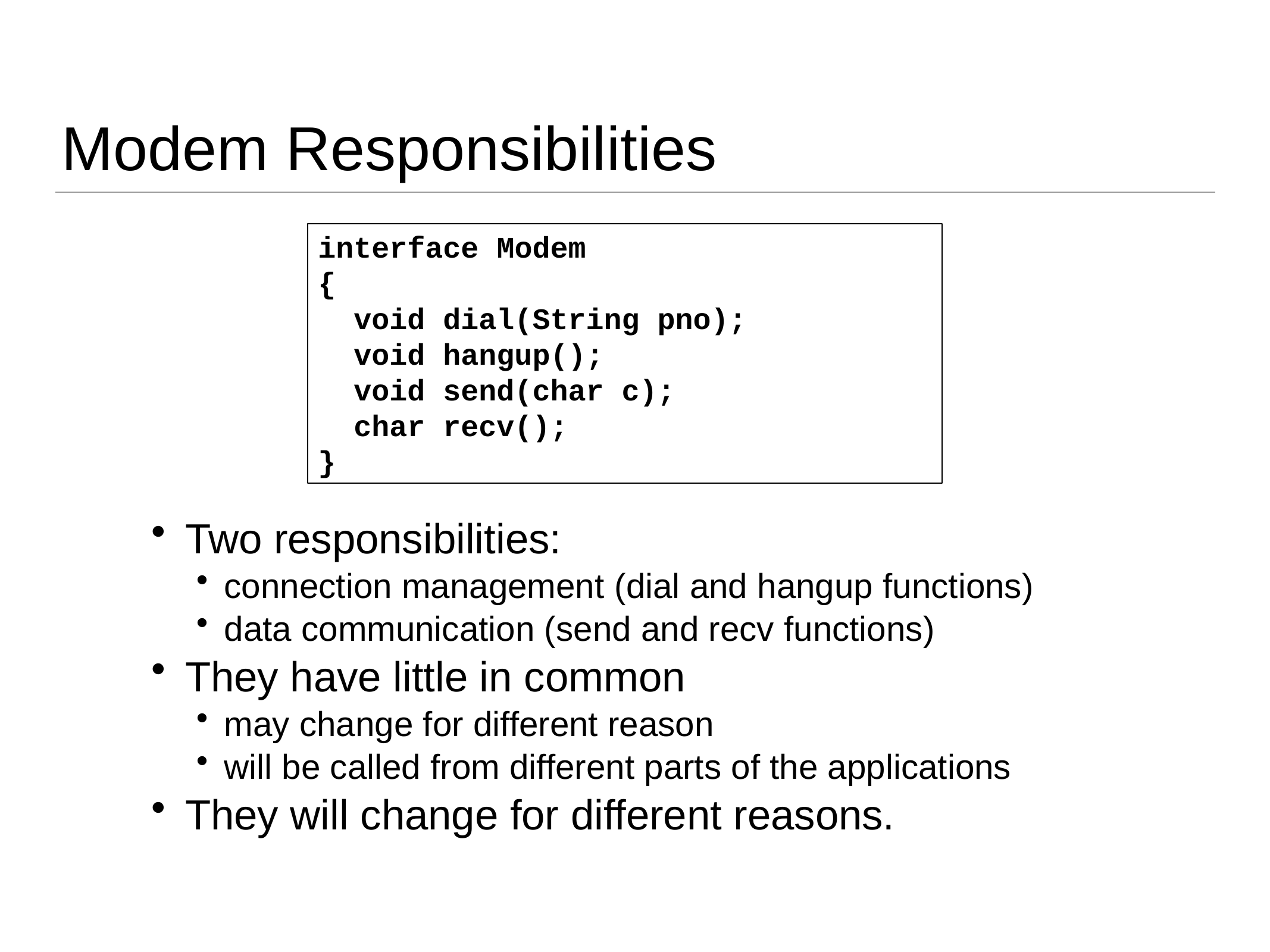

# Modem Responsibilities
interface Modem
{
  void dial(String pno);
  void hangup();
  void send(char c);
  char recv();
}
Two responsibilities:
connection management (dial and hangup functions)
data communication (send and recv functions)
They have little in common
may change for different reason
will be called from different parts of the applications
They will change for different reasons.